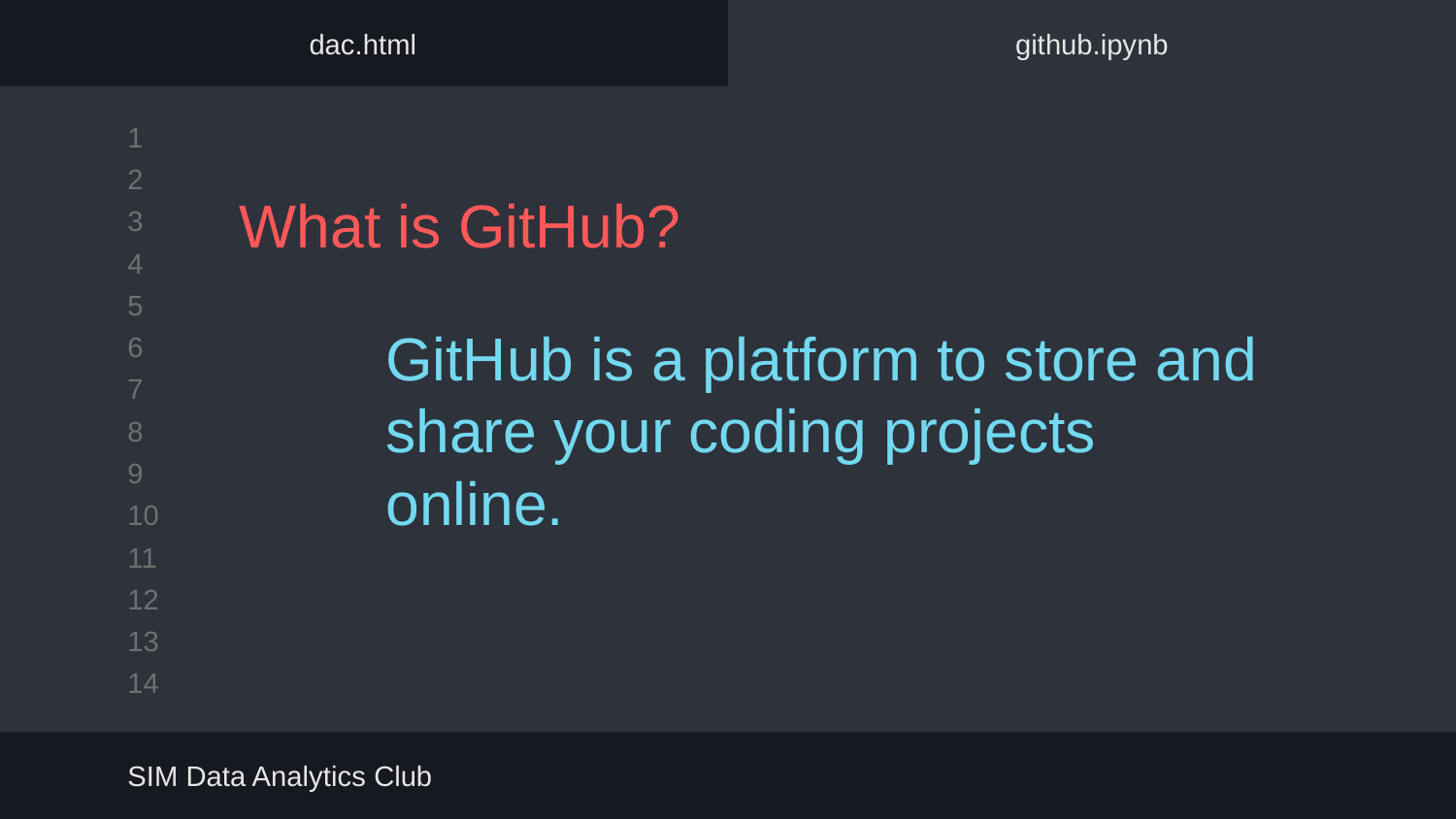

dac.html
github.ipynb
What is GitHub?
GitHub is a platform to store and share your coding projects online.
SIM Data Analytics Club